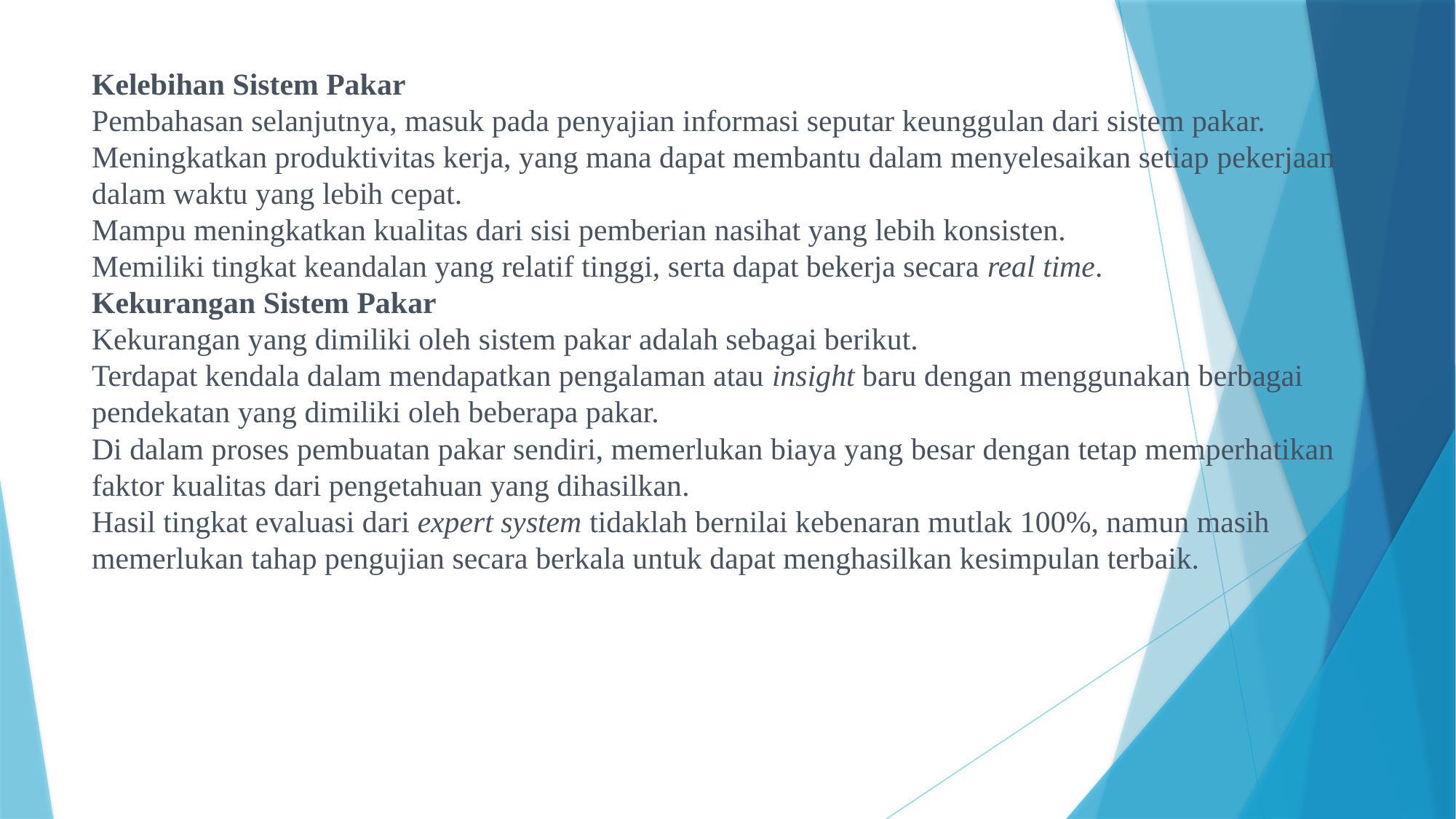

# Kelebihan Sistem Pakar Pembahasan selanjutnya, masuk pada penyajian informasi seputar keunggulan dari sistem pakar. Meningkatkan produktivitas kerja, yang mana dapat membantu dalam menyelesaikan setiap pekerjaan dalam waktu yang lebih cepat. Mampu meningkatkan kualitas dari sisi pemberian nasihat yang lebih konsisten. Memiliki tingkat keandalan yang relatif tinggi, serta dapat bekerja secara real time. Kekurangan Sistem Pakar Kekurangan yang dimiliki oleh sistem pakar adalah sebagai berikut. Terdapat kendala dalam mendapatkan pengalaman atau insight baru dengan menggunakan berbagai pendekatan yang dimiliki oleh beberapa pakar. Di dalam proses pembuatan pakar sendiri, memerlukan biaya yang besar dengan tetap memperhatikan faktor kualitas dari pengetahuan yang dihasilkan. Hasil tingkat evaluasi dari expert system tidaklah bernilai kebenaran mutlak 100%, namun masih memerlukan tahap pengujian secara berkala untuk dapat menghasilkan kesimpulan terbaik.